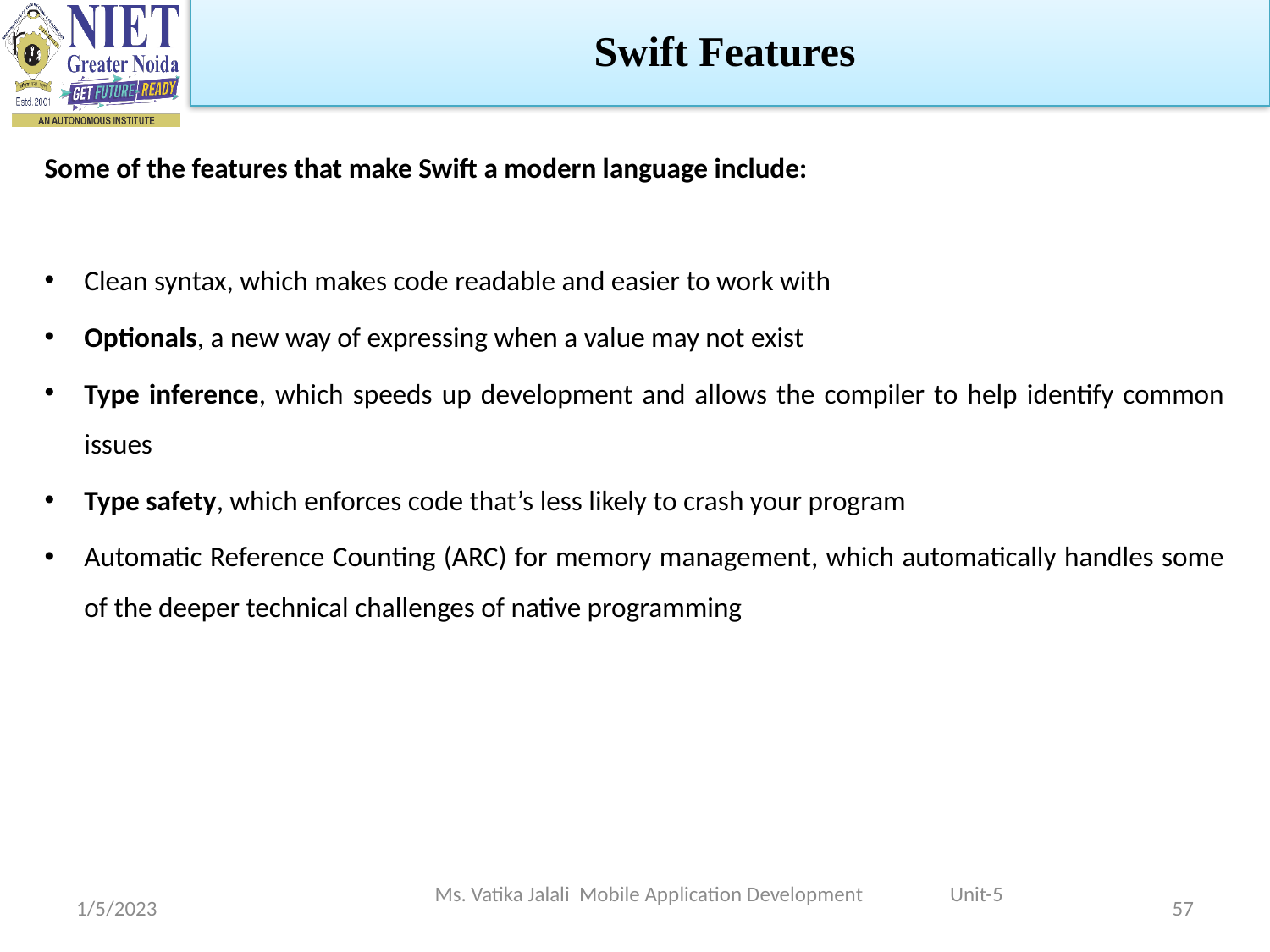

Swift Features
Some of the features that make Swift a modern language include:

Clean syntax, which makes code readable and easier to work with
Optionals, a new way of expressing when a value may not exist
Type inference, which speeds up development and allows the compiler to help identify common issues
Type safety, which enforces code that’s less likely to crash your program
Automatic Reference Counting (ARC) for memory management, which automatically handles some of the deeper technical challenges of native programming
Ms. Vatika Jalali  Mobile Application Development                  Unit-5
1/5/2023
57